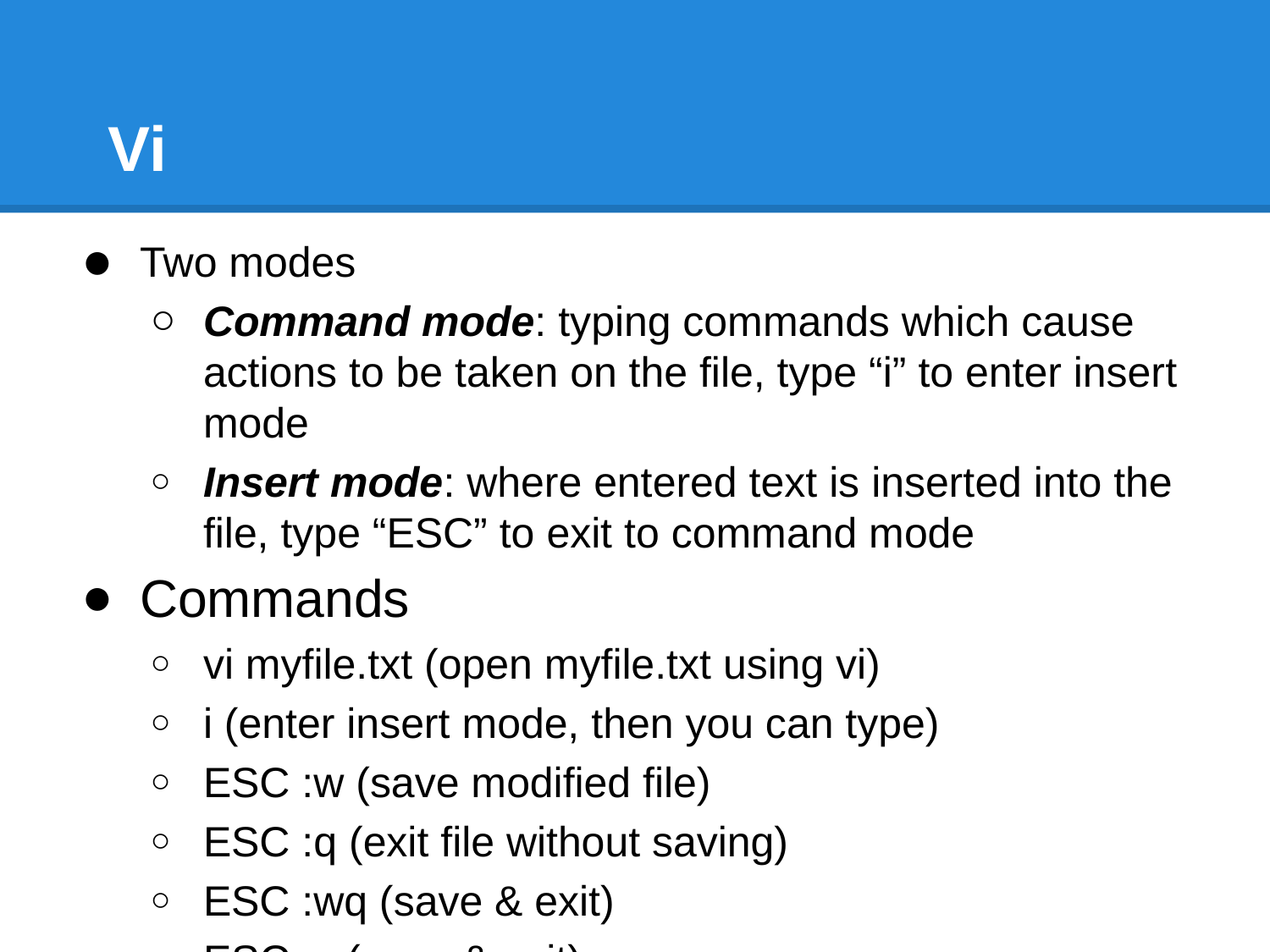

# Vi
Two modes
Command mode: typing commands which cause actions to be taken on the file, type “i” to enter insert mode
Insert mode: where entered text is inserted into the file, type “ESC” to exit to command mode
Commands
vi myfile.txt (open myfile.txt using vi)
i (enter insert mode, then you can type)
ESC :w (save modified file)
ESC :q (exit file without saving)
ESC :wq (save & exit)
ESC :x (save & exit)